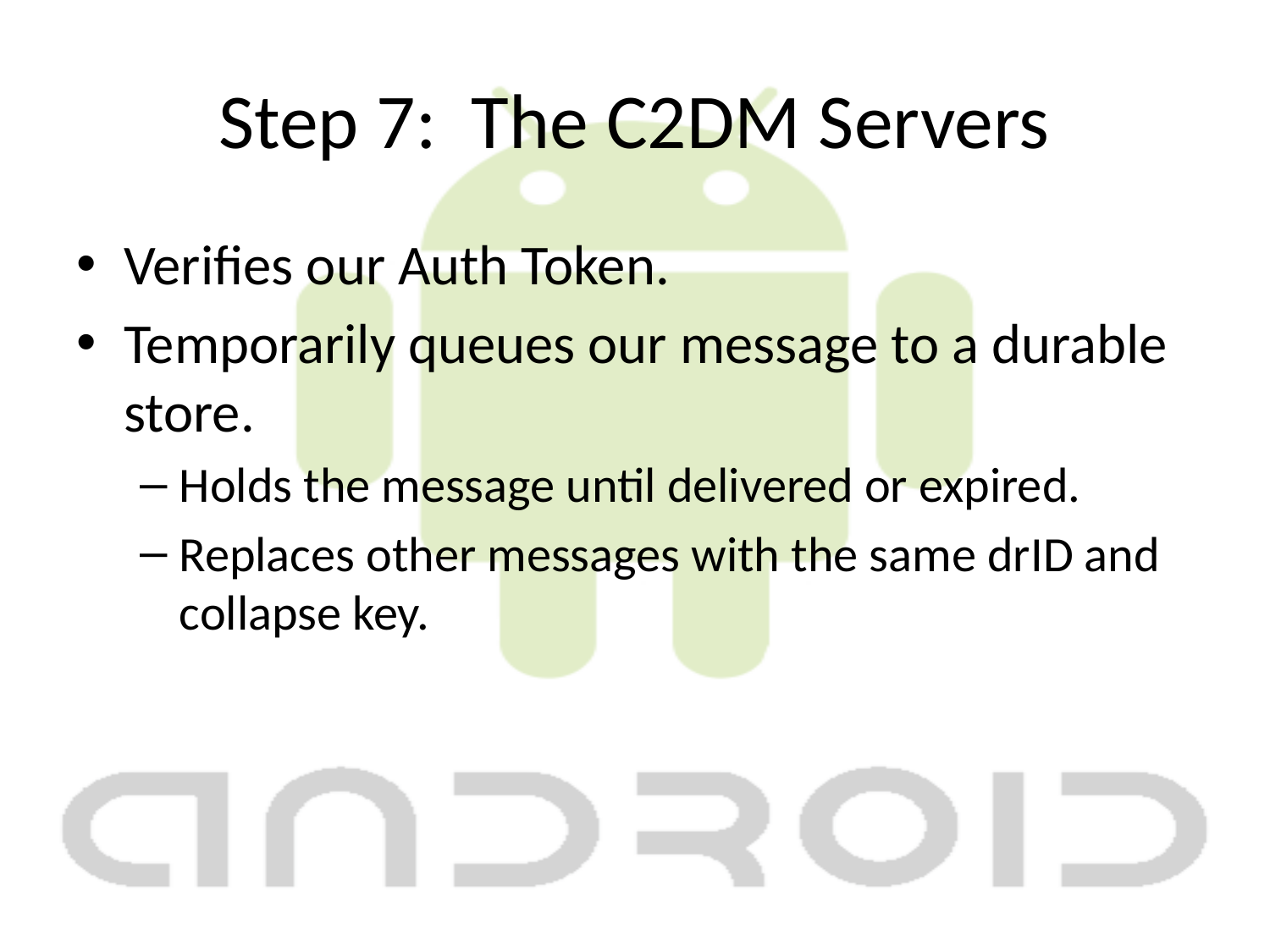

# Step 7:  The C2DM Servers
Verifies our Auth Token.
Temporarily queues our message to a durable store.
Holds the message until delivered or expired.
Replaces other messages with the same drID and collapse key.